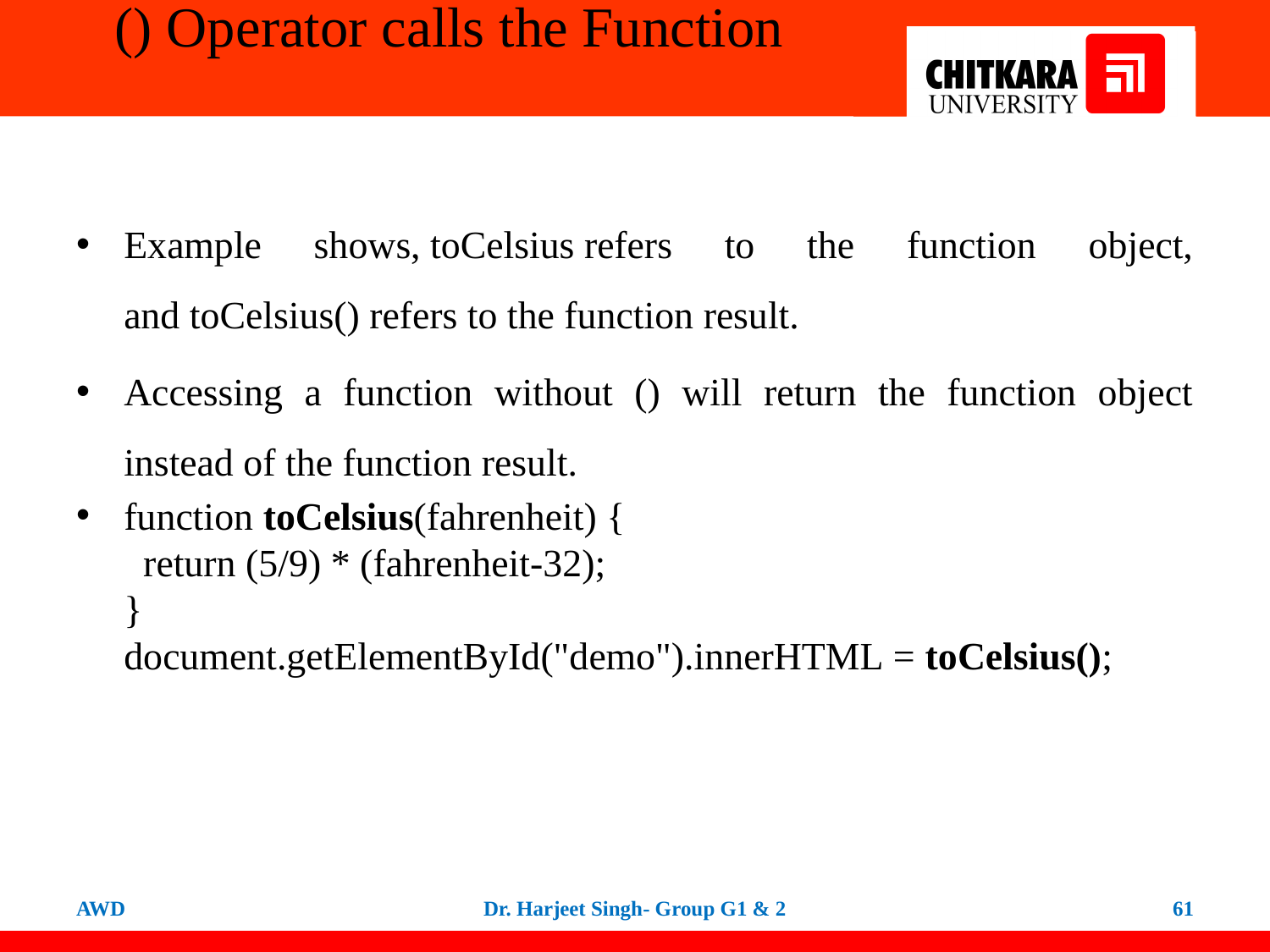

# () Operator calls the Function
Example shows, toCelsius refers to the function object, and toCelsius() refers to the function result.
Accessing a function without () will return the function object instead of the function result.
function toCelsius(fahrenheit) {
  return (5/9) * (fahrenheit-32);
}
document.getElementById("demo").innerHTML = toCelsius();

AWD
Dr. Harjeet Singh- Group G1 & 2
61